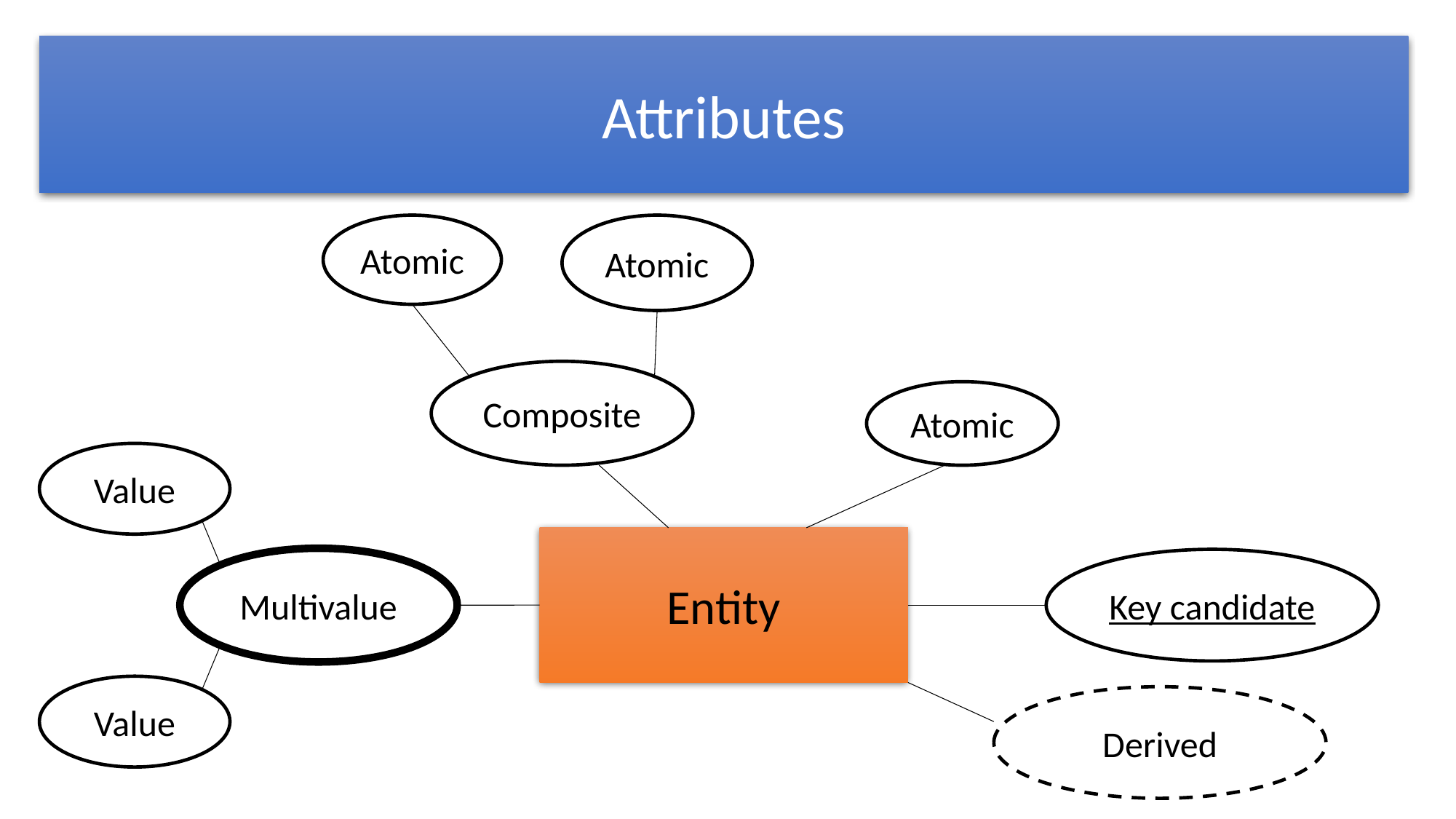

Attributes
Atomic
Atomic
Composite
Atomic
Value
Entity
Multivalue
Key candidate
Value
Derived